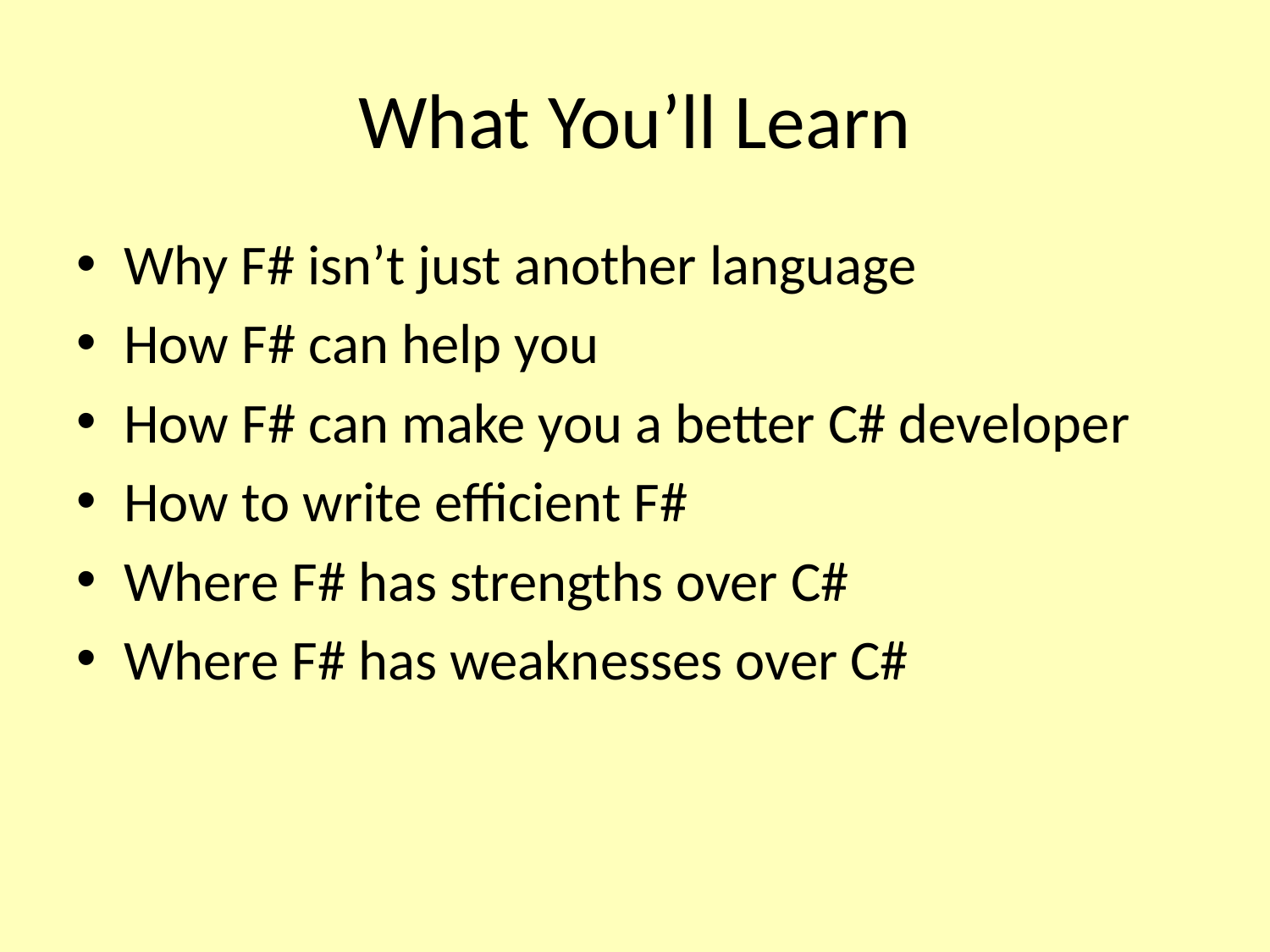

# What You’ll Learn
Why F# isn’t just another language
How F# can help you
How F# can make you a better C# developer
How to write efficient F#
Where F# has strengths over C#
Where F# has weaknesses over C#